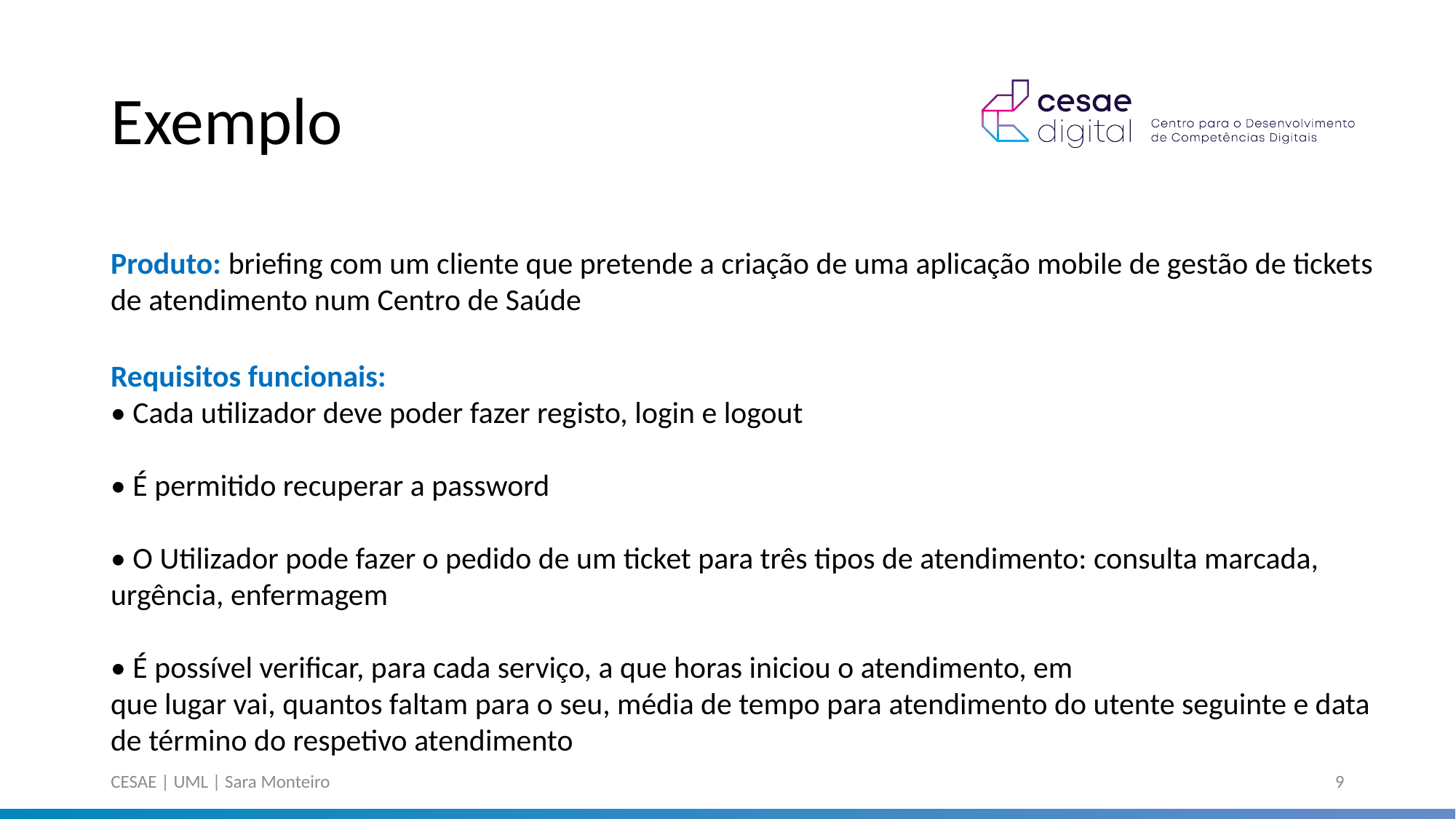

# Exemplo
Produto: briefing com um cliente que pretende a criação de uma aplicação mobile de gestão de tickets de atendimento num Centro de Saúde

Requisitos funcionais:
• Cada utilizador deve poder fazer registo, login e logout

• É permitido recuperar a password

• O Utilizador pode fazer o pedido de um ticket para três tipos de atendimento: consulta marcada, urgência, enfermagem

• É possível verificar, para cada serviço, a que horas iniciou o atendimento, em
que lugar vai, quantos faltam para o seu, média de tempo para atendimento do utente seguinte e data de término do respetivo atendimento
CESAE | UML | Sara Monteiro
9